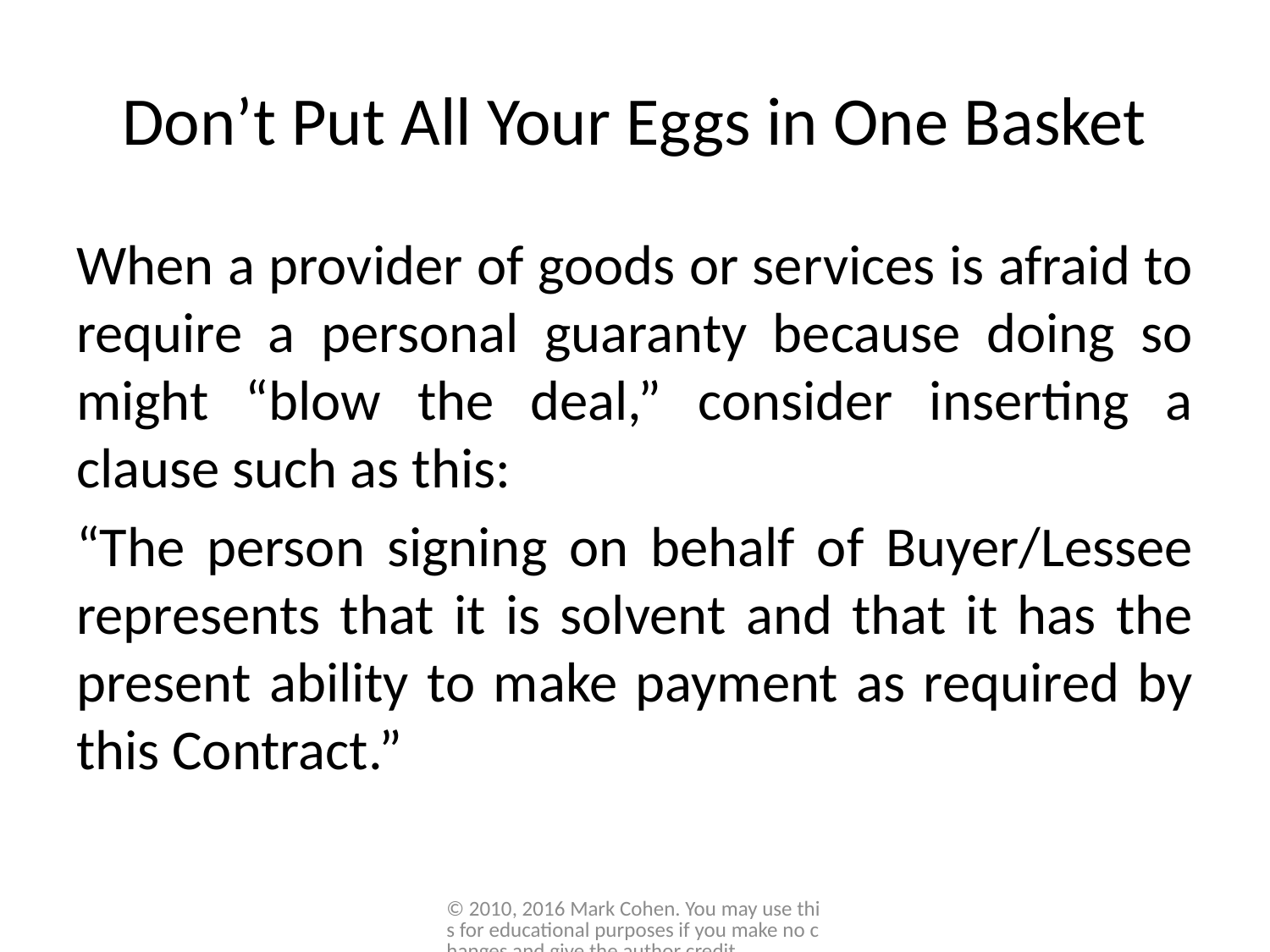

# Don’t Put All Your Eggs in One Basket
When a provider of goods or services is afraid to require a personal guaranty because doing so might “blow the deal,” consider inserting a clause such as this:
“The person signing on behalf of Buyer/Lessee represents that it is solvent and that it has the present ability to make payment as required by this Contract.”

© 2010, 2016 Mark Cohen. You may use this for educational purposes if you make no changes and give the author credit.